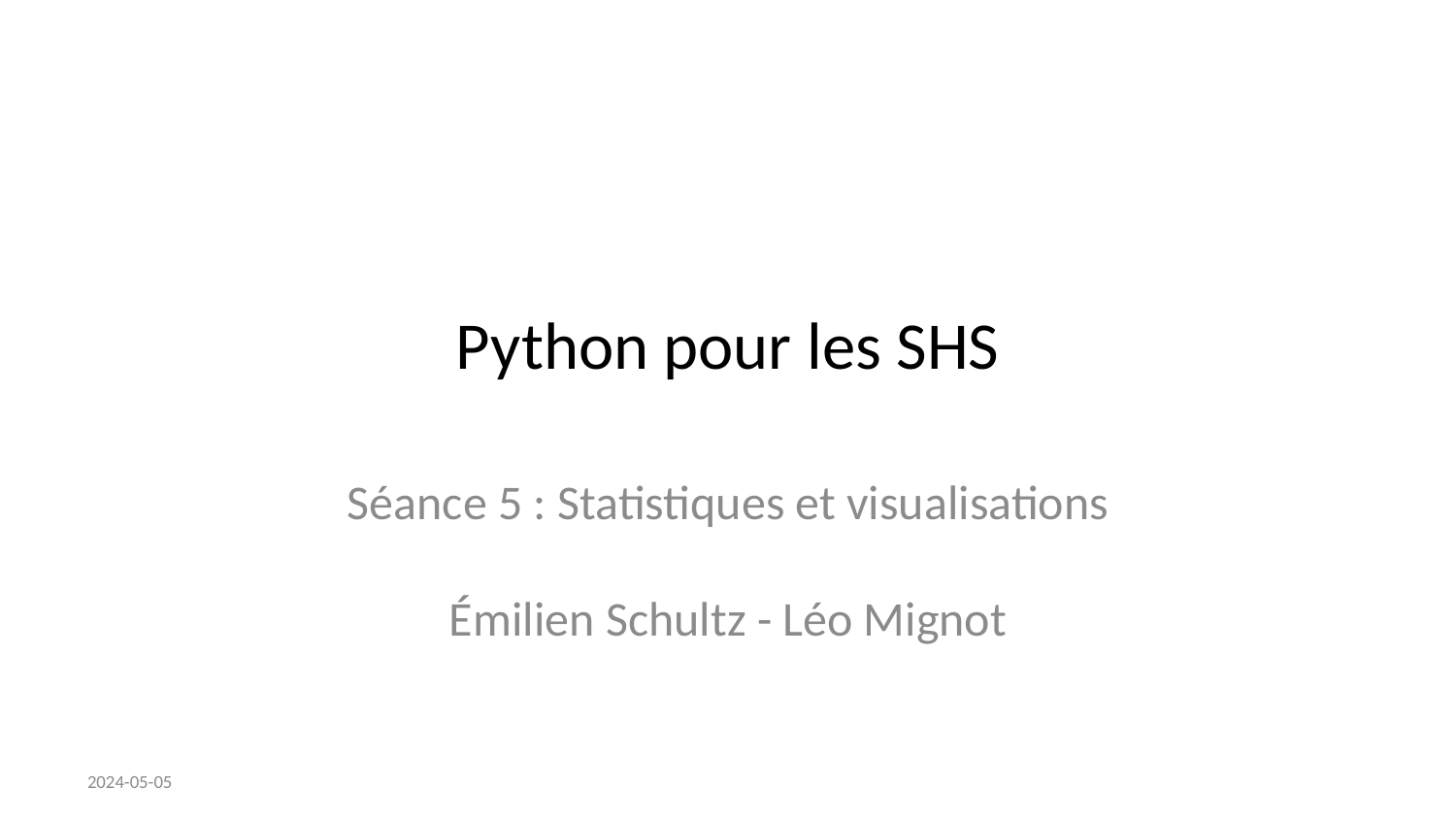

# Python pour les SHS
Séance 5 : Statistiques et visualisations
Émilien Schultz - Léo Mignot
2024-05-05